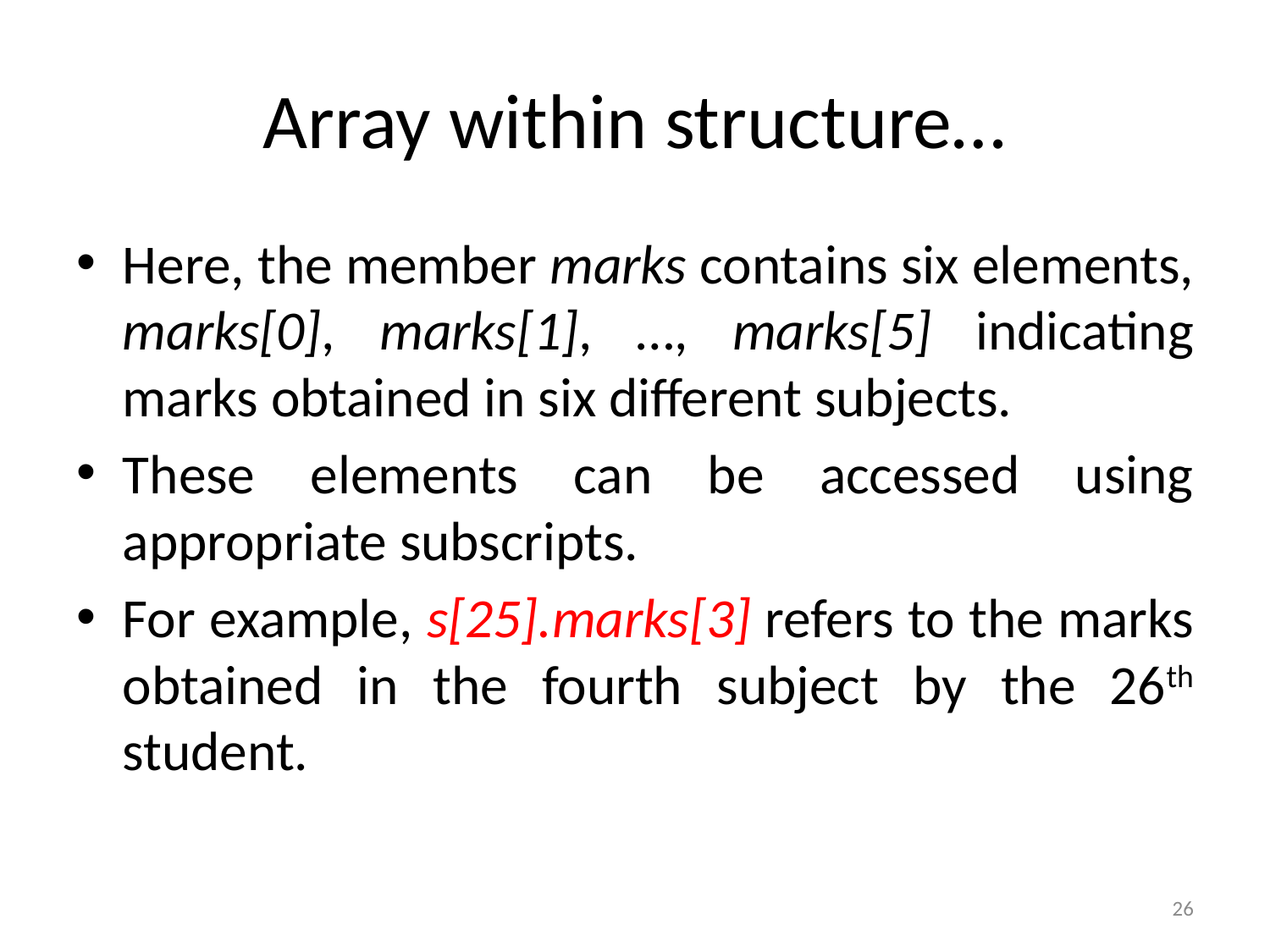

# Array within structure…
Here, the member marks contains six elements, marks[0], marks[1], …, marks[5] indicating marks obtained in six different subjects.
These elements can be accessed using appropriate subscripts.
For example, s[25].marks[3] refers to the marks obtained in the fourth subject by the 26th student.
26